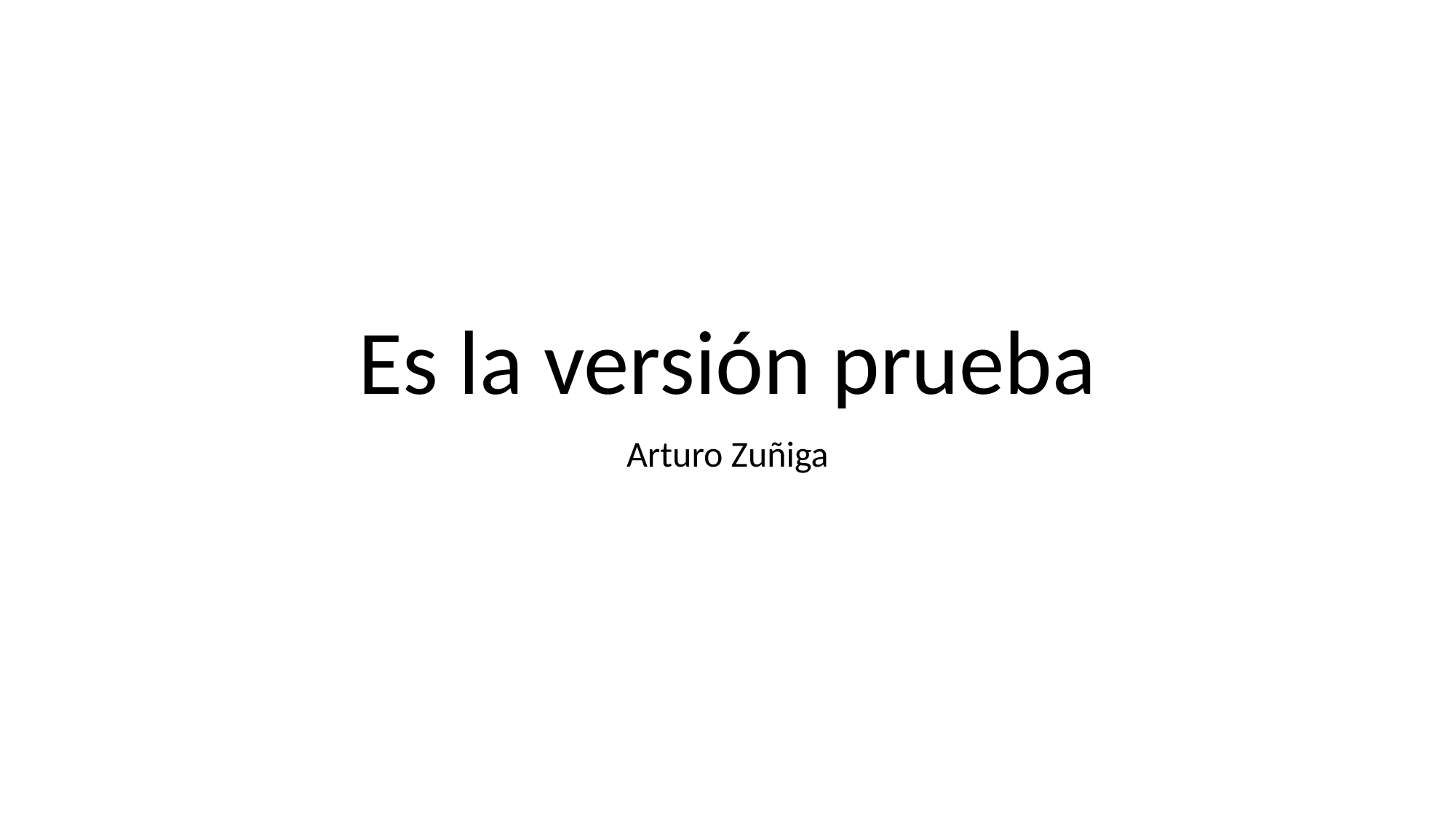

# Es la versión prueba
Arturo Zuñiga